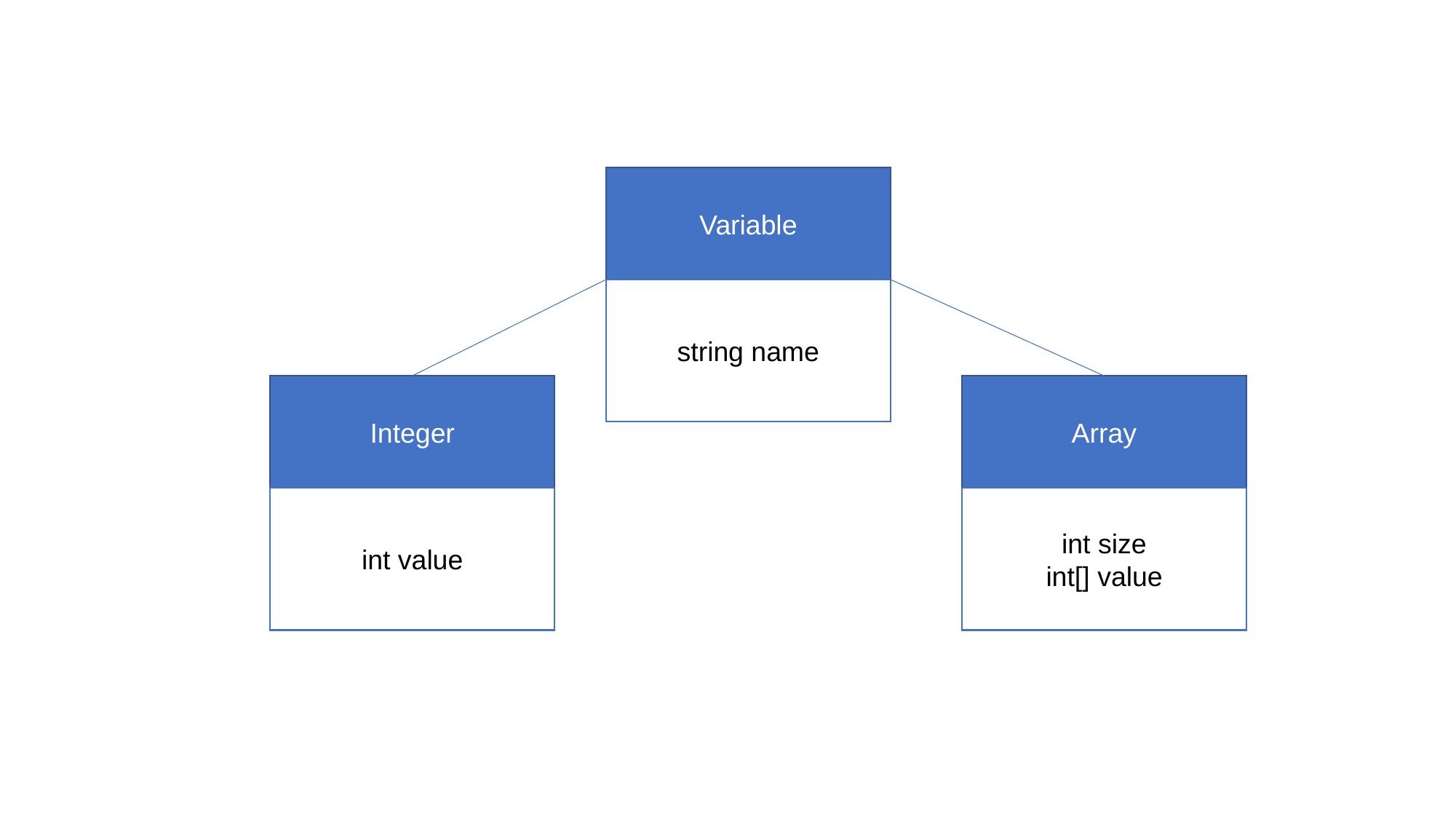

Variable
string name
Integer
Array
int value
int size
int[] value